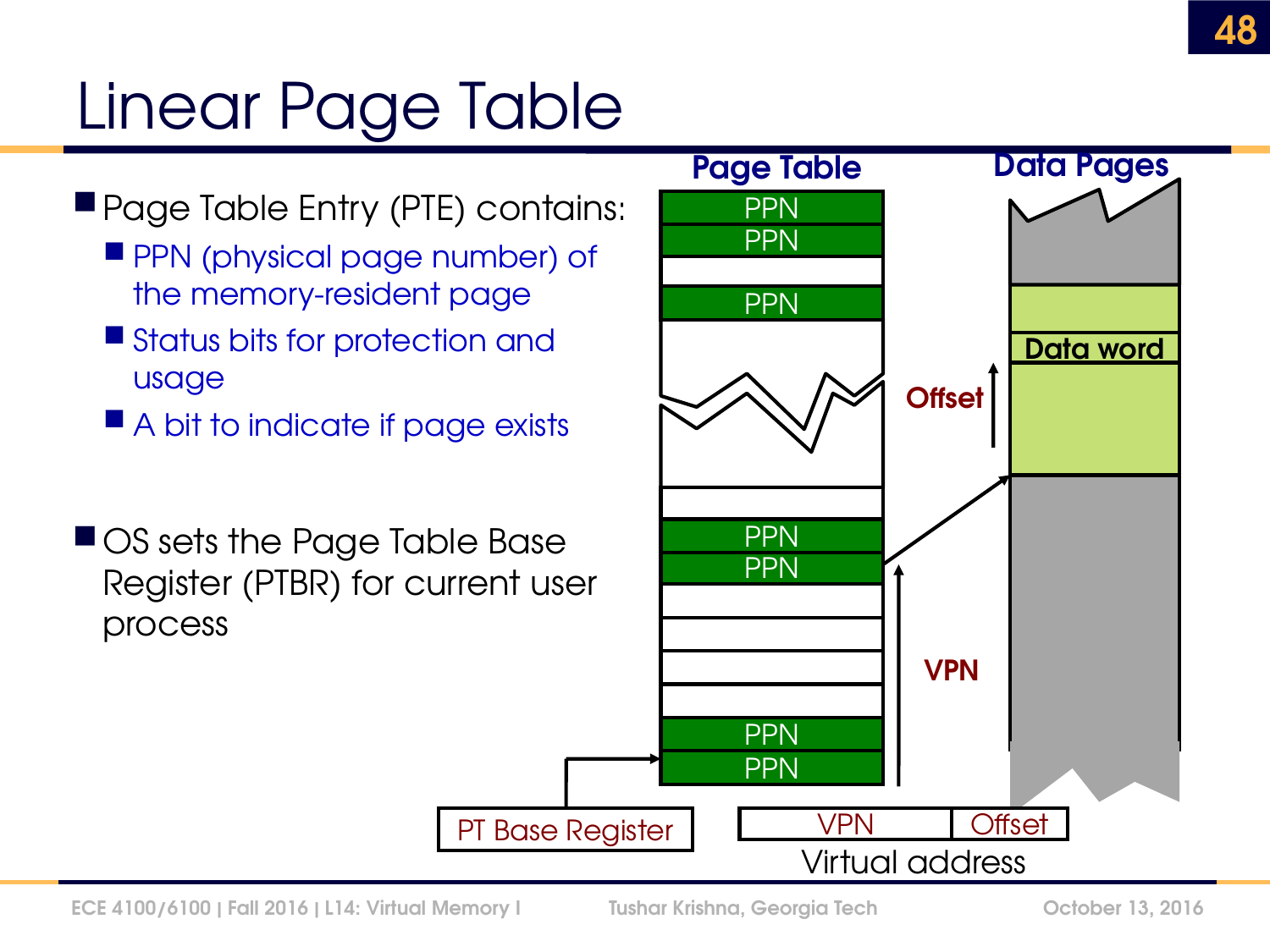

48
# Linear Page Table
Data Pages
Page Table

Page Table Entry (PTE) contains:
PPN (physical page number) of the memory-resident page
Status bits for protection and usage
A bit to indicate if page exists

OS sets the Page Table Base Register (PTBR) for current user process
PPN

PPN

PPN

Data word

Offset

PPN
PPN

VPN

PPN

PPN

PT Base Register
VPN
Offset
Virtual address
ECE 4100/6100 | Fall 2016 | L14: Virtual Memory I                Tushar Krishna, Georgia Tech
October 13, 2016